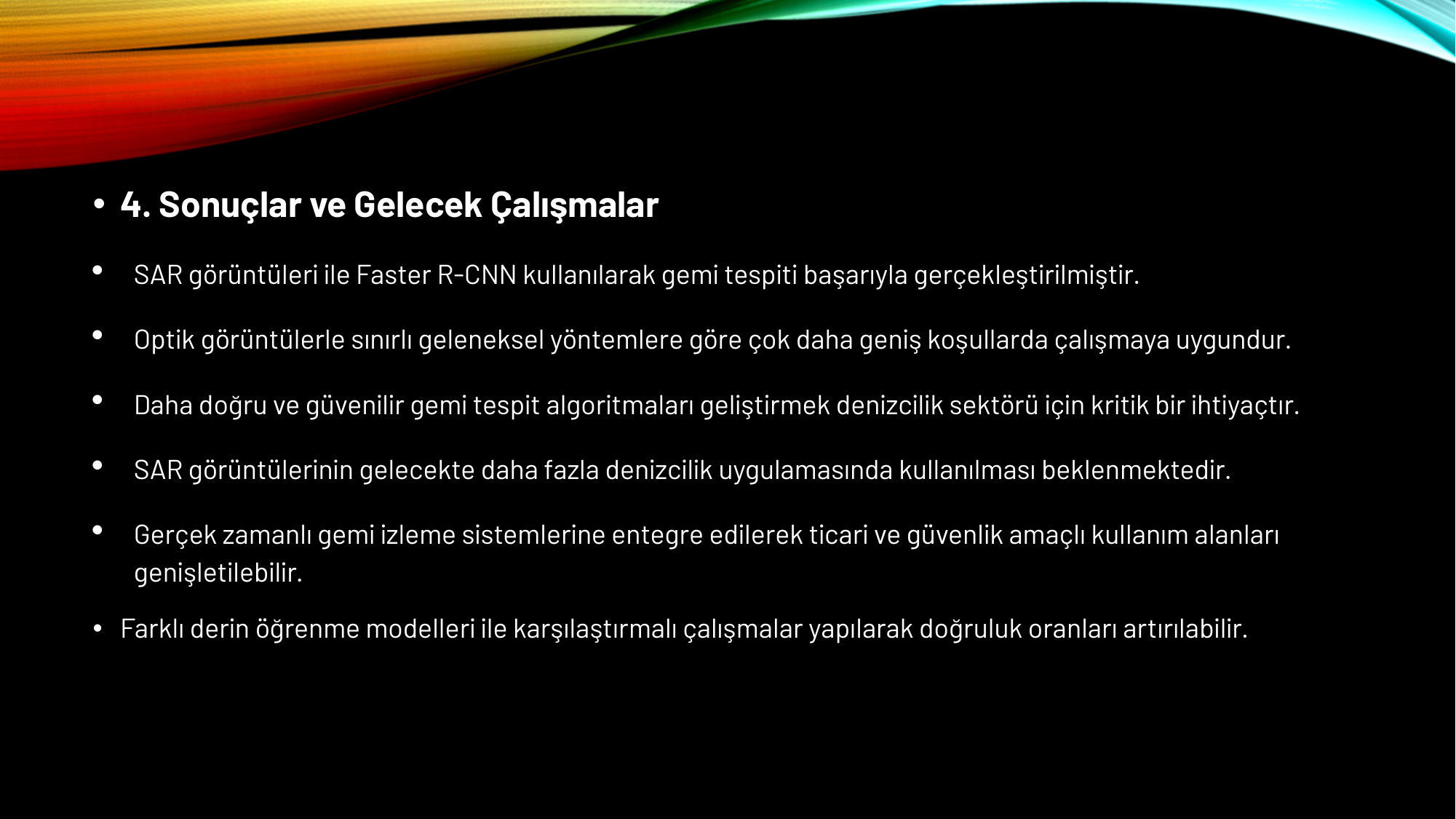

4. Sonuçlar ve Gelecek Çalışmalar
SAR görüntüleri ile Faster R-CNN kullanılarak gemi tespiti başarıyla gerçekleştirilmiştir.
Optik görüntülerle sınırlı geleneksel yöntemlere göre çok daha geniş koşullarda çalışmaya uygundur.
Daha doğru ve güvenilir gemi tespit algoritmaları geliştirmek denizcilik sektörü için kritik bir ihtiyaçtır.
SAR görüntülerinin gelecekte daha fazla denizcilik uygulamasında kullanılması beklenmektedir.
Gerçek zamanlı gemi izleme sistemlerine entegre edilerek ticari ve güvenlik amaçlı kullanım alanları genişletilebilir.
Farklı derin öğrenme modelleri ile karşılaştırmalı çalışmalar yapılarak doğruluk oranları artırılabilir.